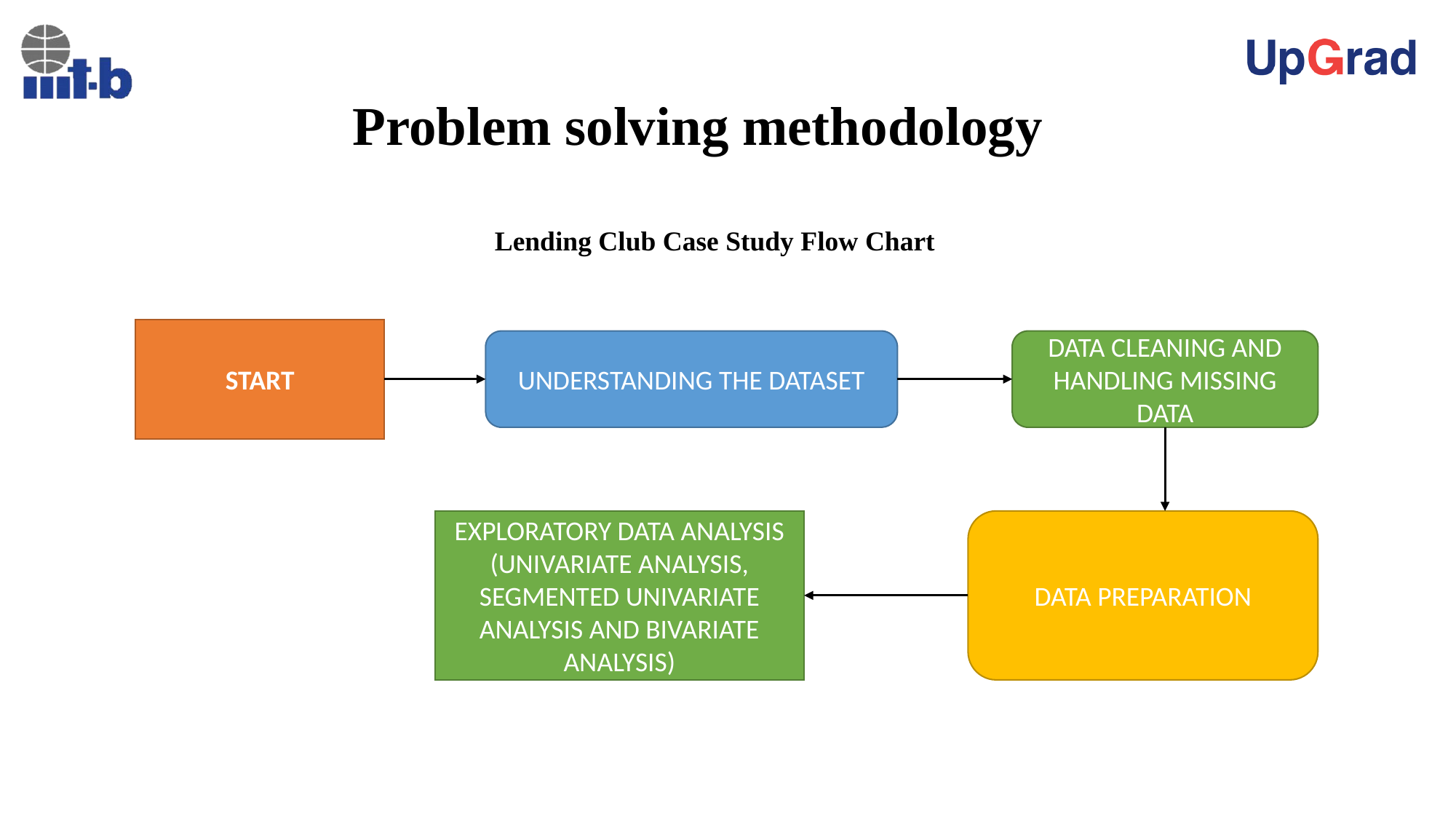

# Problem solving methodology
Lending Club Case Study Flow Chart

START
UNDERSTANDING THE DATASET
DATA CLEANING AND HANDLING MISSING DATA
EXPLORATORY DATA ANALYSIS
(UNIVARIATE ANALYSIS, SEGMENTED UNIVARIATE ANALYSIS AND BIVARIATE ANALYSIS)
DATA PREPARATION